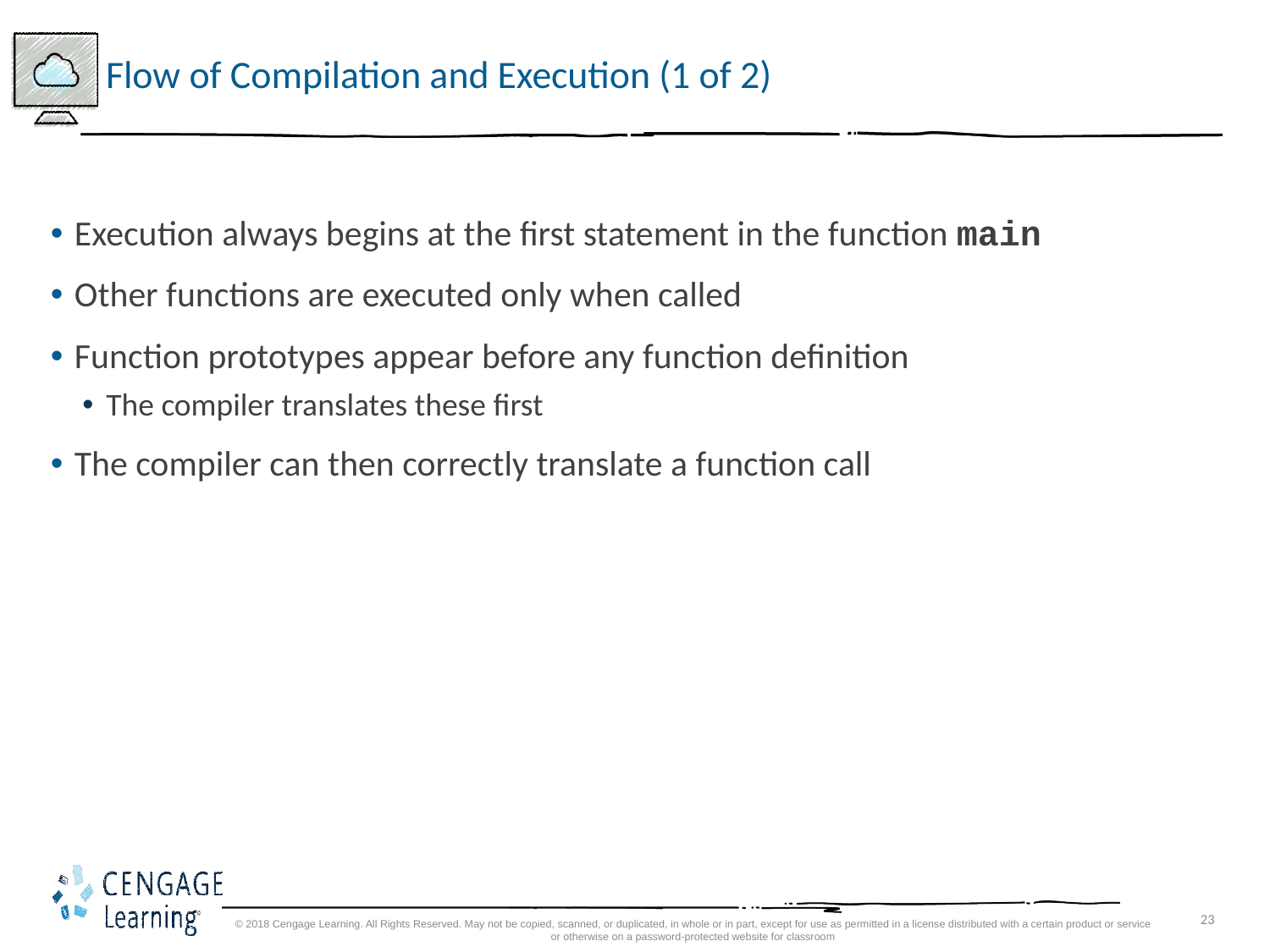

# Flow of Compilation and Execution (1 of 2)
Execution always begins at the first statement in the function main
Other functions are executed only when called
Function prototypes appear before any function definition
The compiler translates these first
The compiler can then correctly translate a function call
© 2018 Cengage Learning. All Rights Reserved. May not be copied, scanned, or duplicated, in whole or in part, except for use as permitted in a license distributed with a certain product or service or otherwise on a password-protected website for classroom